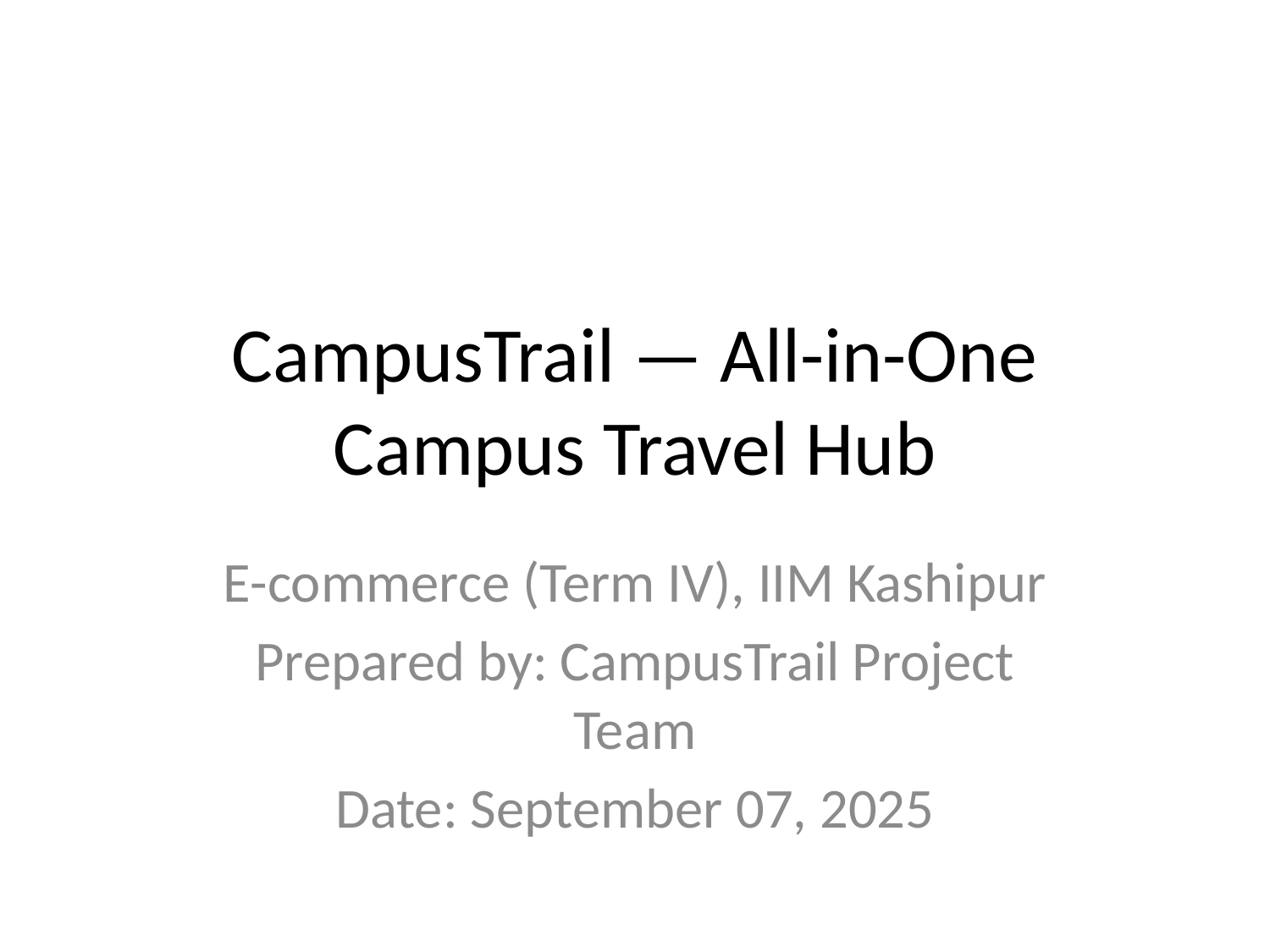

# CampusTrail — All-in-One Campus Travel Hub
E-commerce (Term IV), IIM Kashipur
Prepared by: CampusTrail Project Team
Date: September 07, 2025